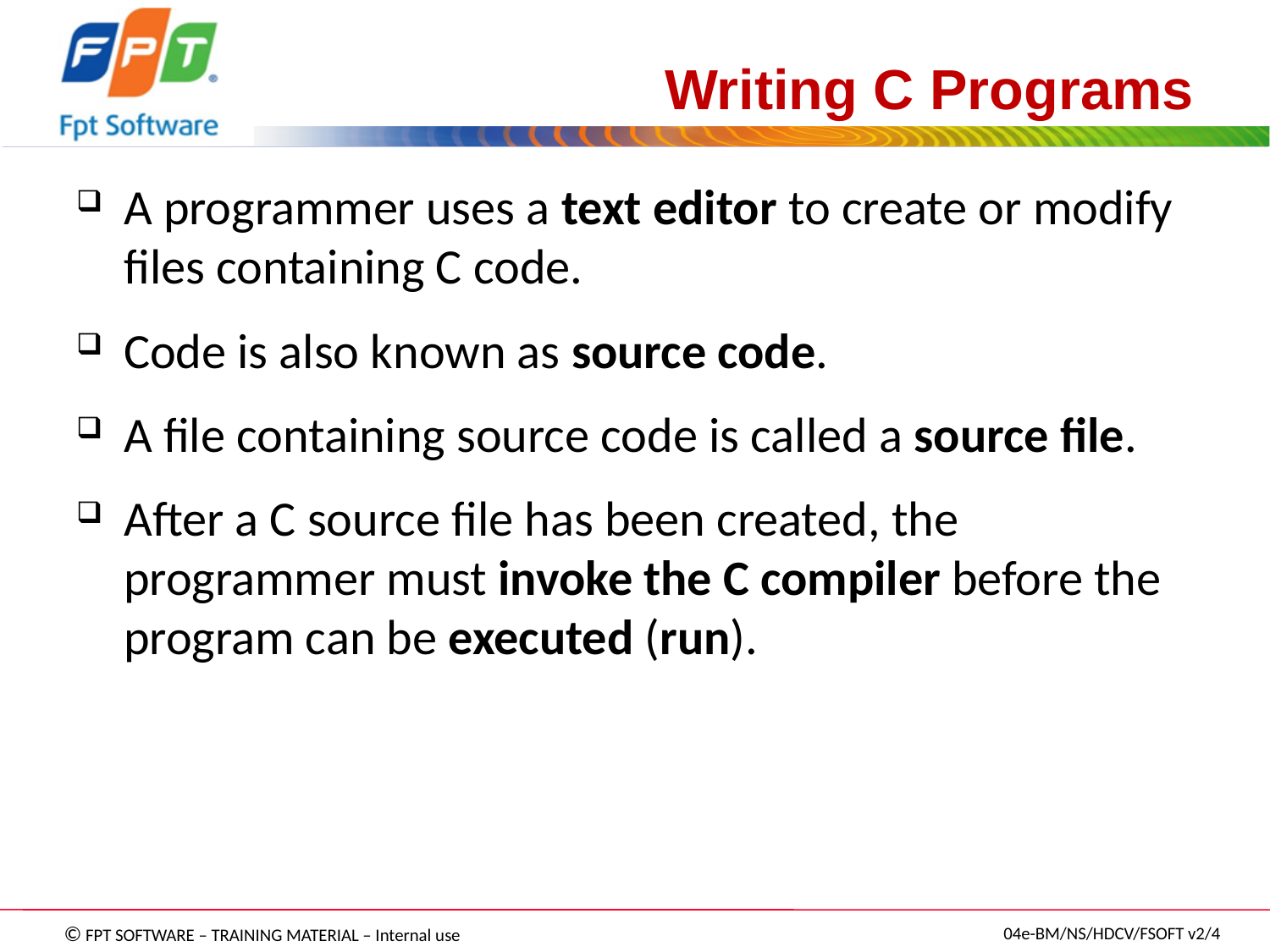

# Writing C Programs
A programmer uses a text editor to create or modify files containing C code.
Code is also known as source code.
A file containing source code is called a source file.
After a C source file has been created, the programmer must invoke the C compiler before the program can be executed (run).